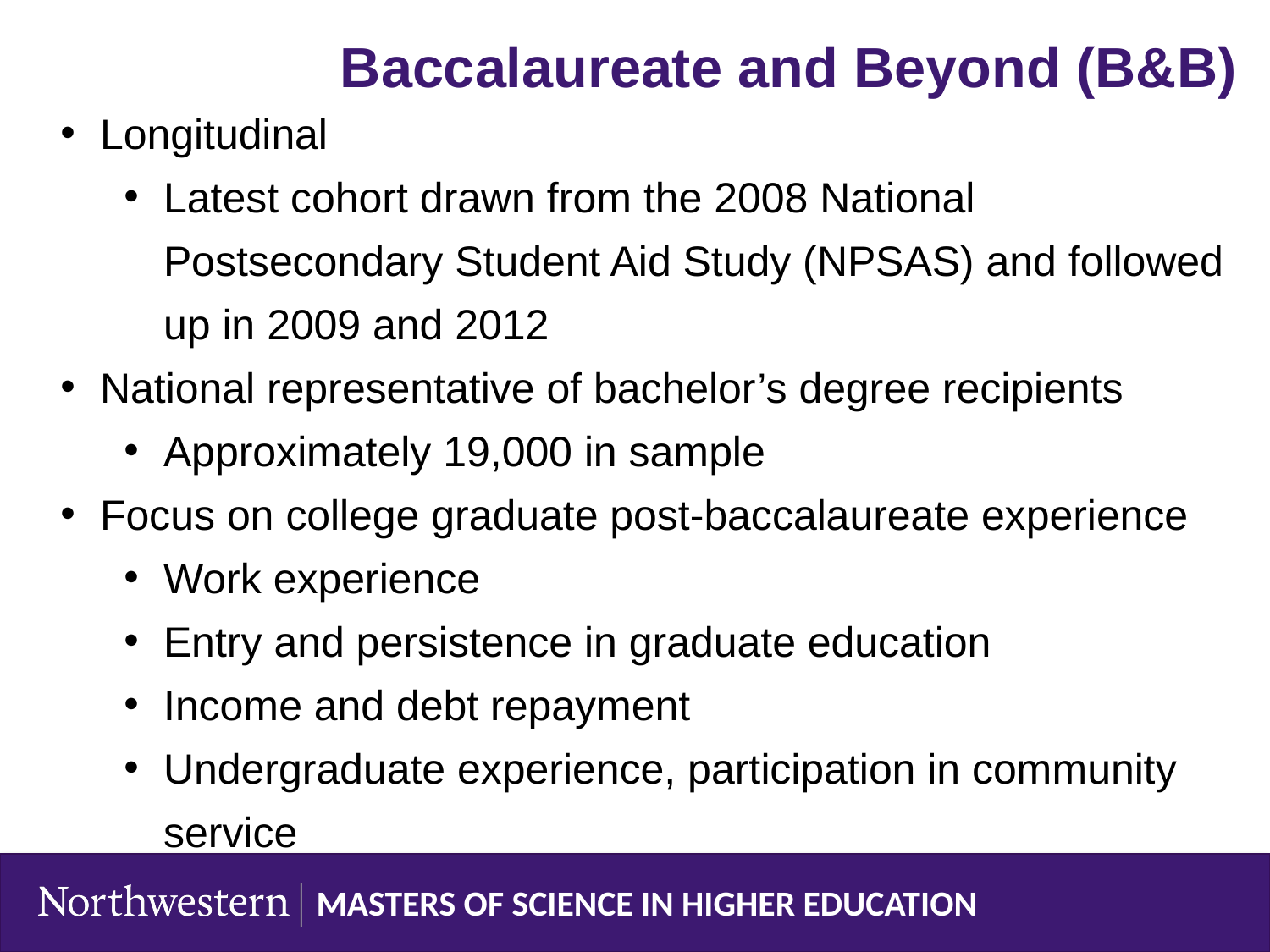

Baccalaureate and Beyond (B&B)
Longitudinal
Latest cohort drawn from the 2008 National Postsecondary Student Aid Study (NPSAS) and followed up in 2009 and 2012
National representative of bachelor’s degree recipients
Approximately 19,000 in sample
Focus on college graduate post-baccalaureate experience
Work experience
Entry and persistence in graduate education
Income and debt repayment
Undergraduate experience, participation in community service